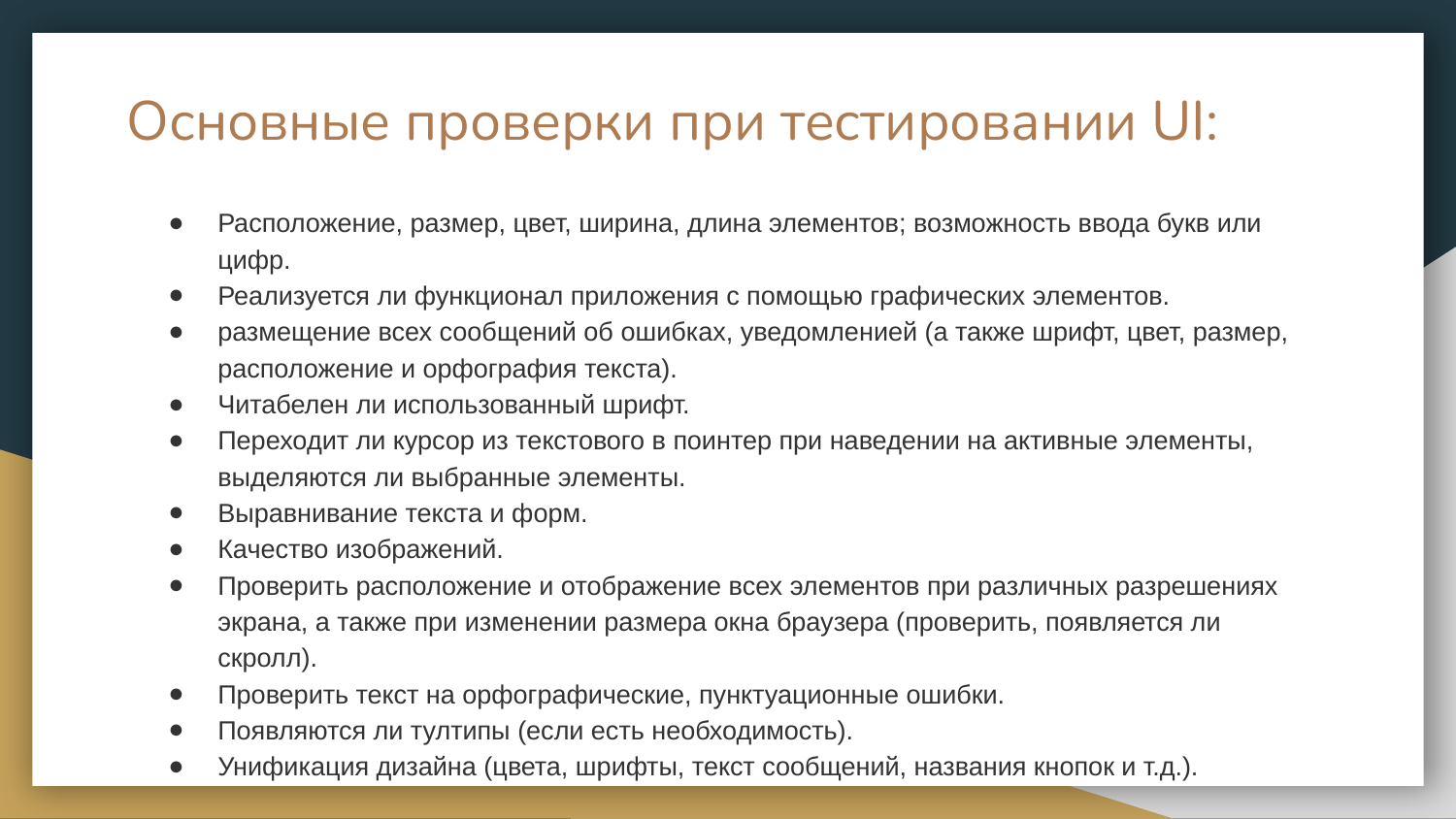

# Основные проверки при тестировании UI:
Расположение, размер, цвет, ширина, длина элементов; возможность ввода букв или цифр.
Реализуется ли функционал приложения с помощью графических элементов.
размещение всех сообщений об ошибках, уведомленией (а также шрифт, цвет, размер, расположение и орфография текста).
Читабелен ли использованный шрифт.
Переходит ли курсор из текстового в поинтер при наведении на активные элементы, выделяются ли выбранные элементы.
Выравнивание текста и форм.
Качество изображений.
Проверить расположение и отображение всех элементов при различных разрешениях экрана, а также при изменении размера окна браузера (проверить, появляется ли скролл).
Проверить текст на орфографические, пунктуационные ошибки.
Появляются ли тултипы (если есть необходимость).
Унификация дизайна (цвета, шрифты, текст сообщений, названия кнопок и т.д.).